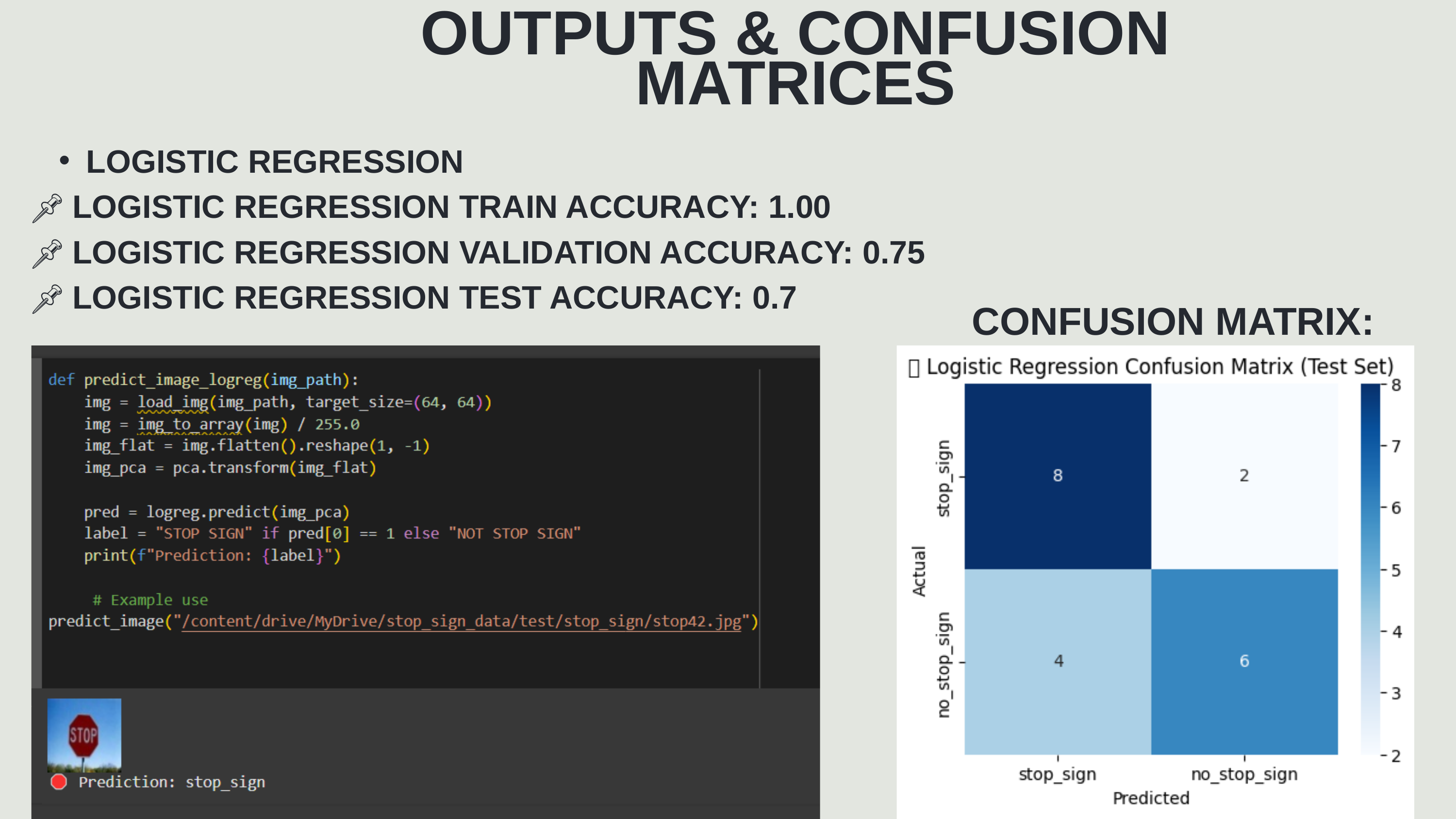

OUTPUTS & CONFUSION MATRICES

LOGISTIC REGRESSION
📌 LOGISTIC REGRESSION TRAIN ACCURACY: 1.00
📌 LOGISTIC REGRESSION VALIDATION ACCURACY: 0.75
📌 LOGISTIC REGRESSION TEST ACCURACY: 0.7

 CONFUSION MATRIX: